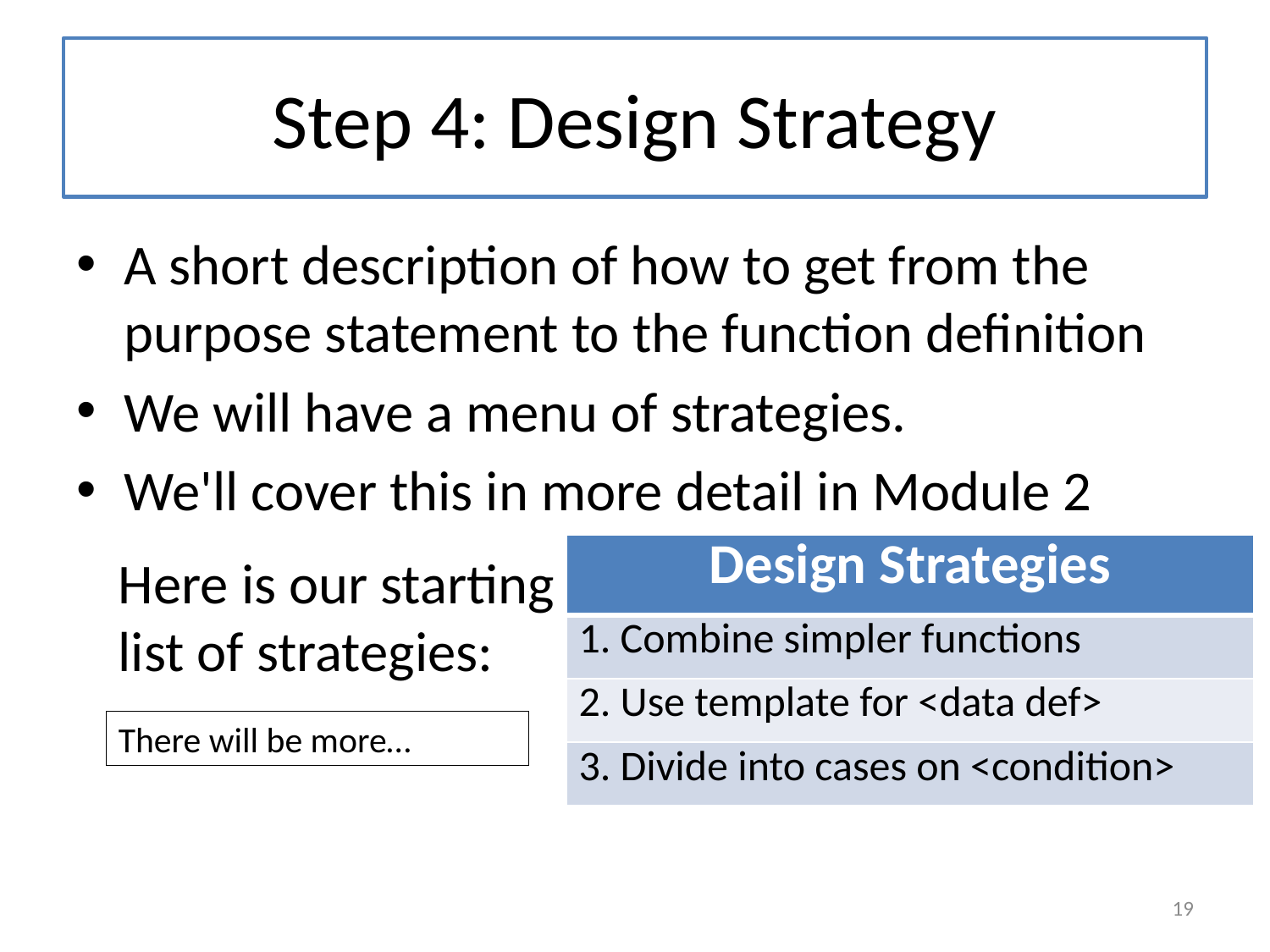

# Step 4: Design Strategy
A short description of how to get from the purpose statement to the function definition
We will have a menu of strategies.
We'll cover this in more detail in Module 2

| Design Strategies |
| --- |
| 1. Combine simpler functions |
| 2. Use template for <data def> |
| 3. Divide into cases on <condition> |
Here is our starting list of strategies:
There will be more…
19